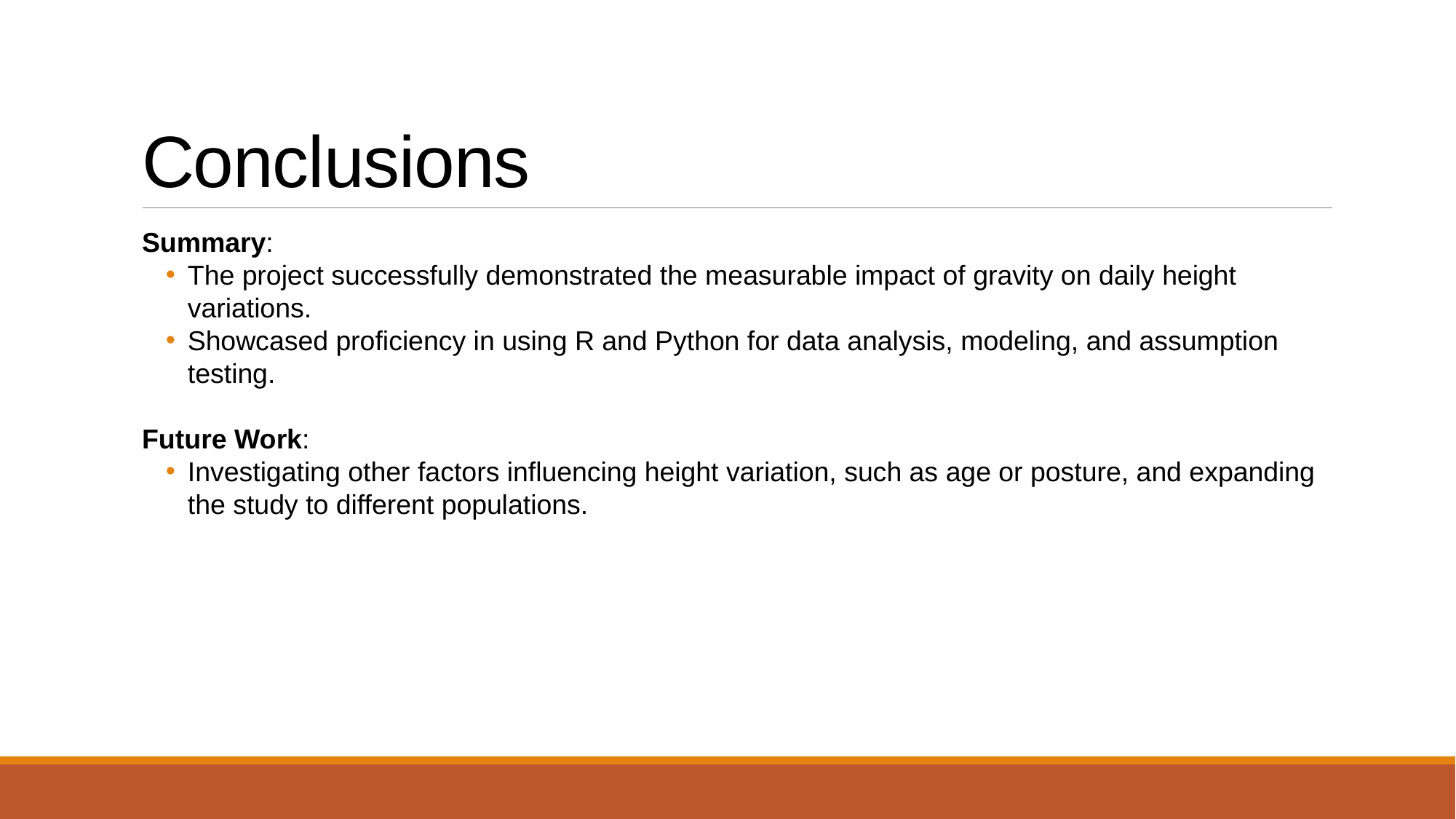

# Conclusions
Summary:
The project successfully demonstrated the measurable impact of gravity on daily height variations.
Showcased proficiency in using R and Python for data analysis, modeling, and assumption testing.

Future Work:
Investigating other factors influencing height variation, such as age or posture, and expanding the study to different populations.